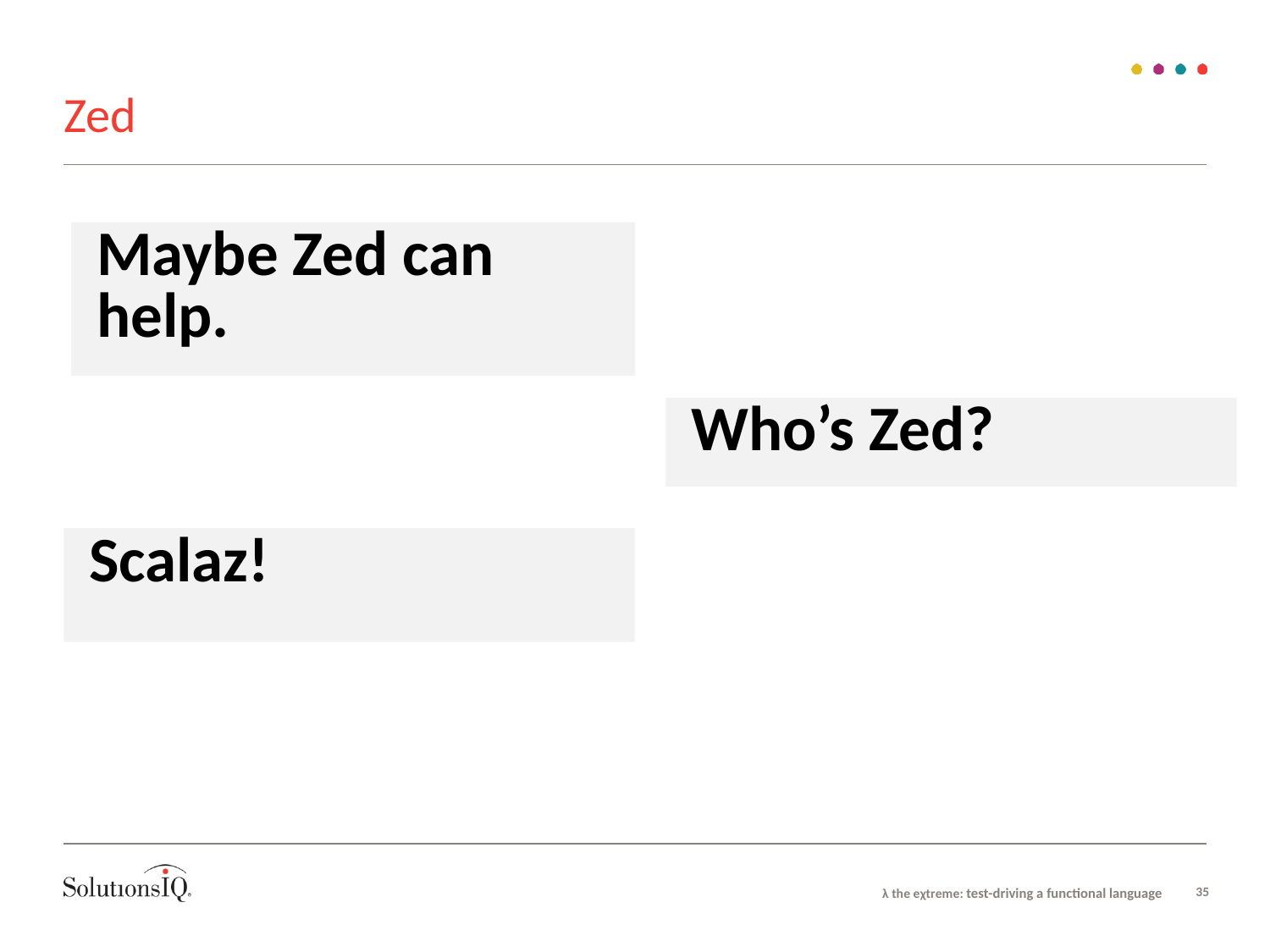

# Zed
Maybe Zed can
help.
Who’s Zed?
Scalaz!
λ the eχtreme: test-driving a functional language

35